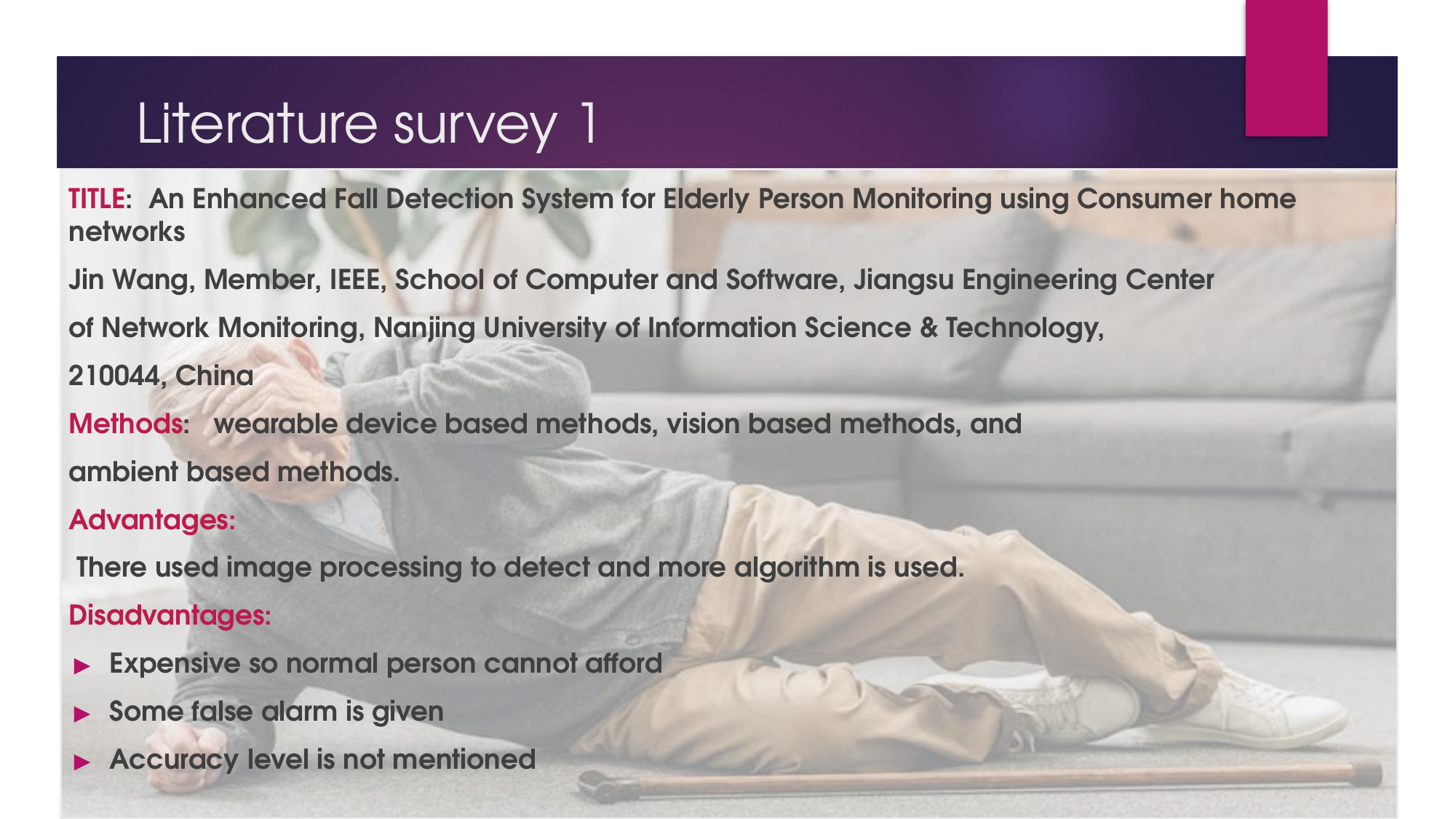

# Literature survey 1

TITLE:  An Enhanced Fall Detection System for Elderly Person Monitoring using Consumer home networks
Jin Wang, Member, IEEE, School of Computer and Software, Jiangsu Engineering Center
of Network Monitoring, Nanjing University of Information Science & Technology,
210044, China
Methods:   wearable device based methods, vision based methods, and
ambient based methods.
Advantages:
 There used image processing to detect and more algorithm is used.
Disadvantages:
Expensive so normal person cannot afford
Some false alarm is given
Accuracy level is not mentioned